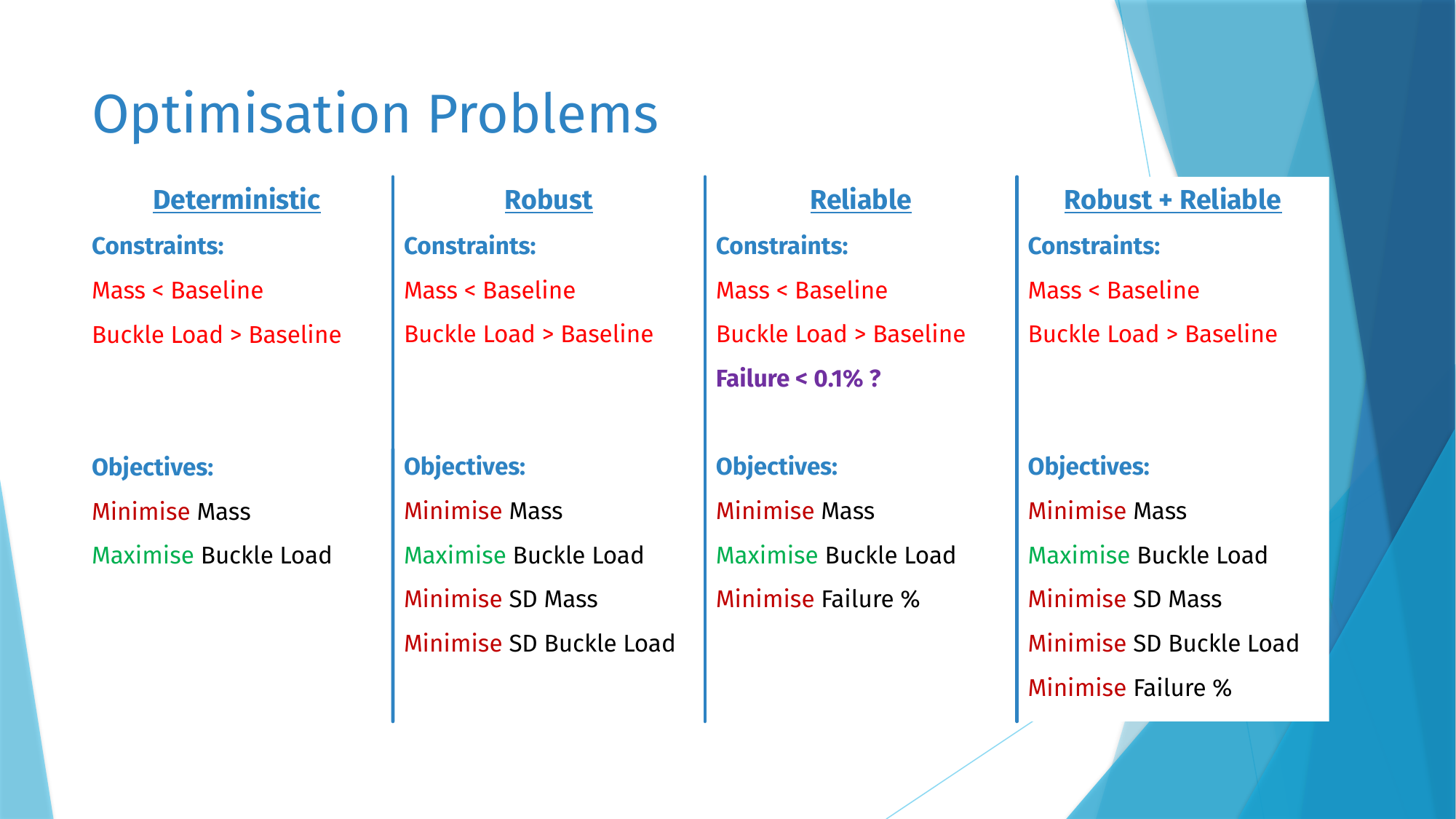

# Optimisation Problems
Robust + Reliable
Constraints:
Mass < Baseline
Buckle Load > Baseline

Objectives:
Minimise Mass
Maximise Buckle Load
Minimise SD Mass
Minimise SD Buckle Load
Minimise Failure %

Reliable
Constraints:
Mass < Baseline
Buckle Load > Baseline
Failure < 0.1% ?

Objectives:
Minimise Mass
Maximise Buckle Load
Minimise Failure %

Robust
Constraints:
Mass < Baseline
Buckle Load > Baseline

Objectives:
Minimise Mass
Maximise Buckle Load
Minimise SD Mass
Minimise SD Buckle Load
Deterministic
Constraints:
Mass < Baseline
Buckle Load > Baseline

Objectives:
Minimise Mass
Maximise Buckle Load